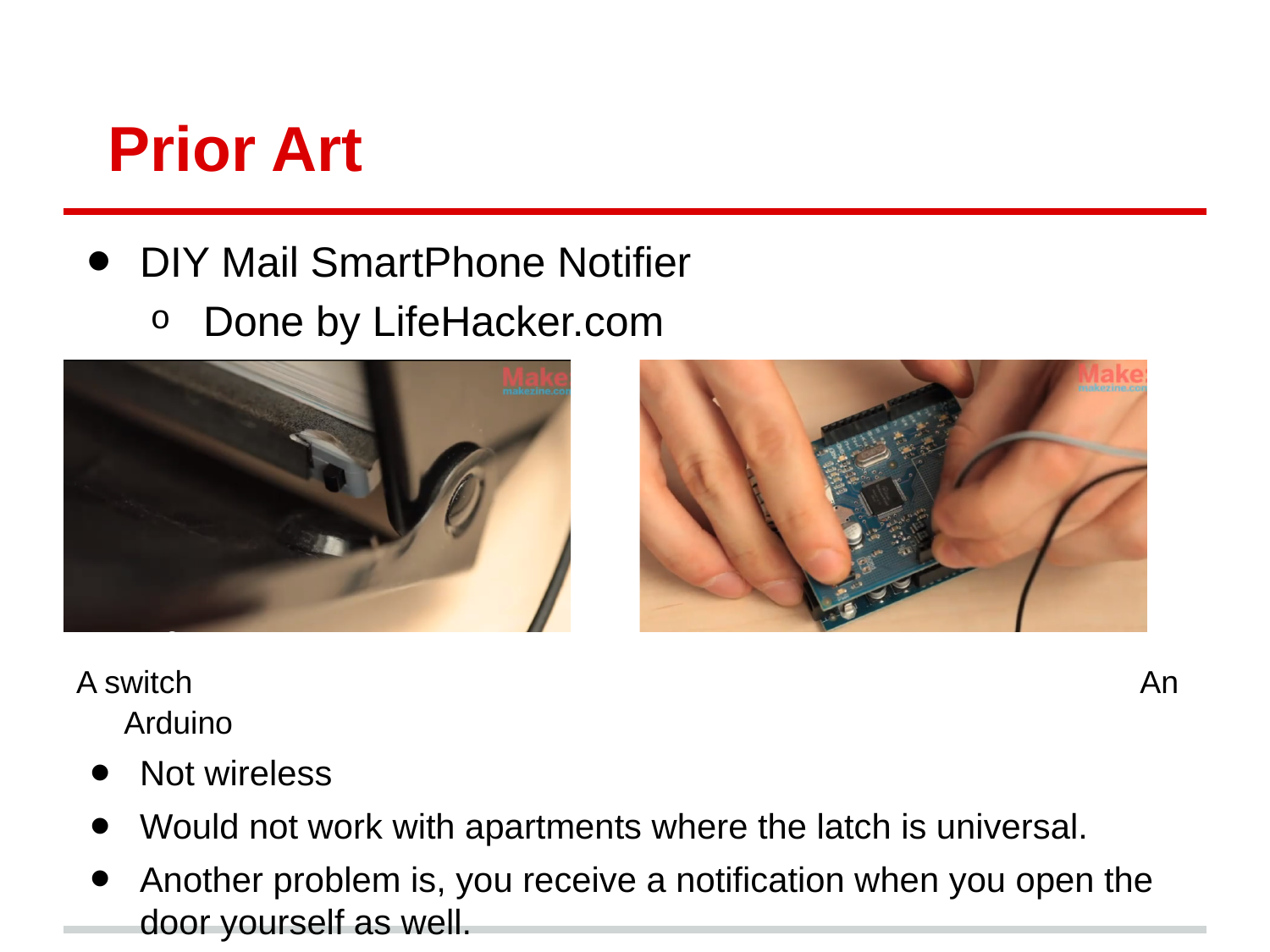

# Prior Art
DIY Mail SmartPhone Notifier
Done by LifeHacker.com

A switch								An Arduino
Not wireless
Would not work with apartments where the latch is universal.
Another problem is, you receive a notification when you open the door yourself as well.
You would go check only to find out it is spam.